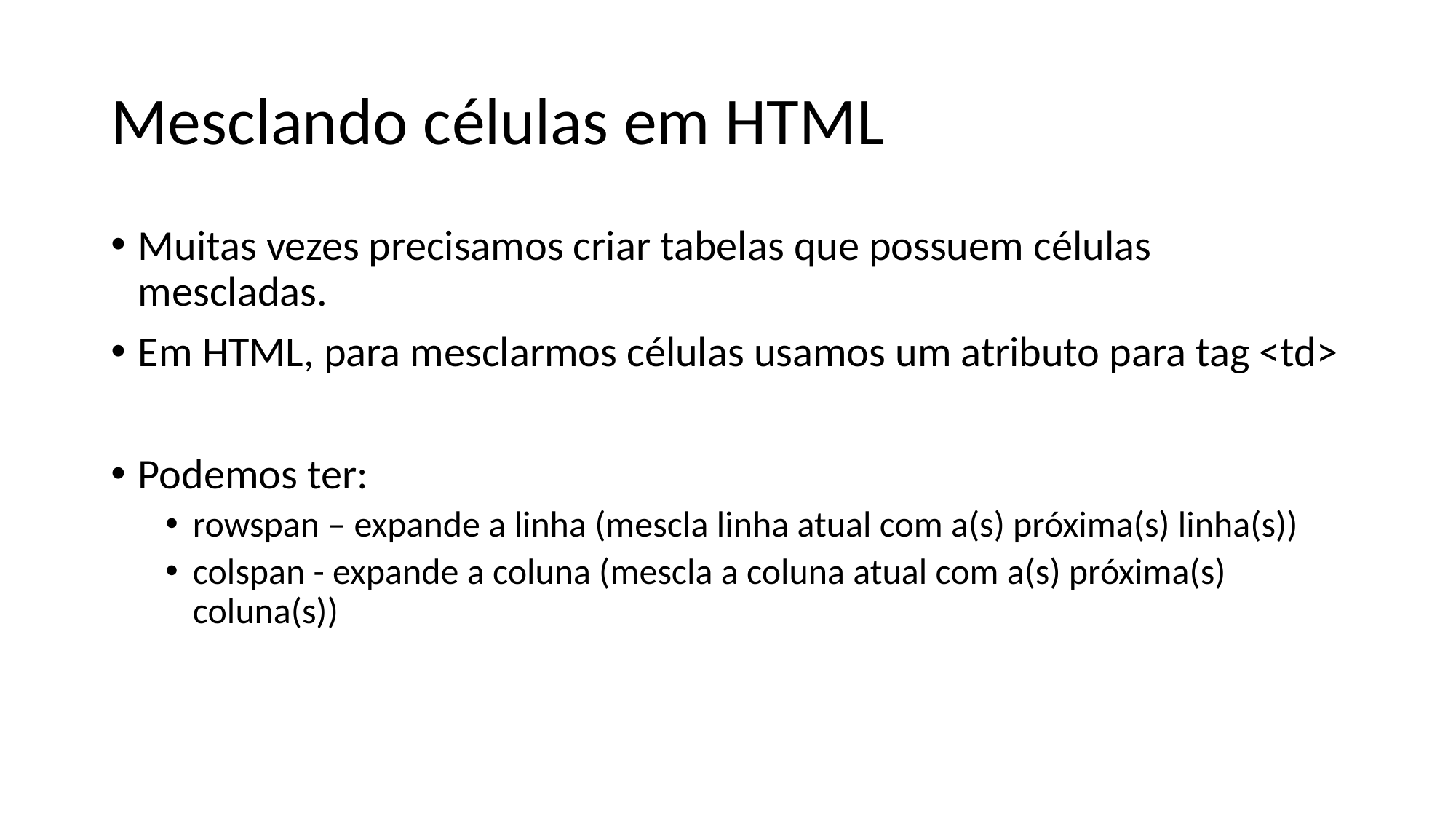

# Mesclando células em HTML
Muitas vezes precisamos criar tabelas que possuem células mescladas.
Em HTML, para mesclarmos células usamos um atributo para tag <td>

Podemos ter:
rowspan – expande a linha (mescla linha atual com a(s) próxima(s) linha(s))
colspan - expande a coluna (mescla a coluna atual com a(s) próxima(s) coluna(s))